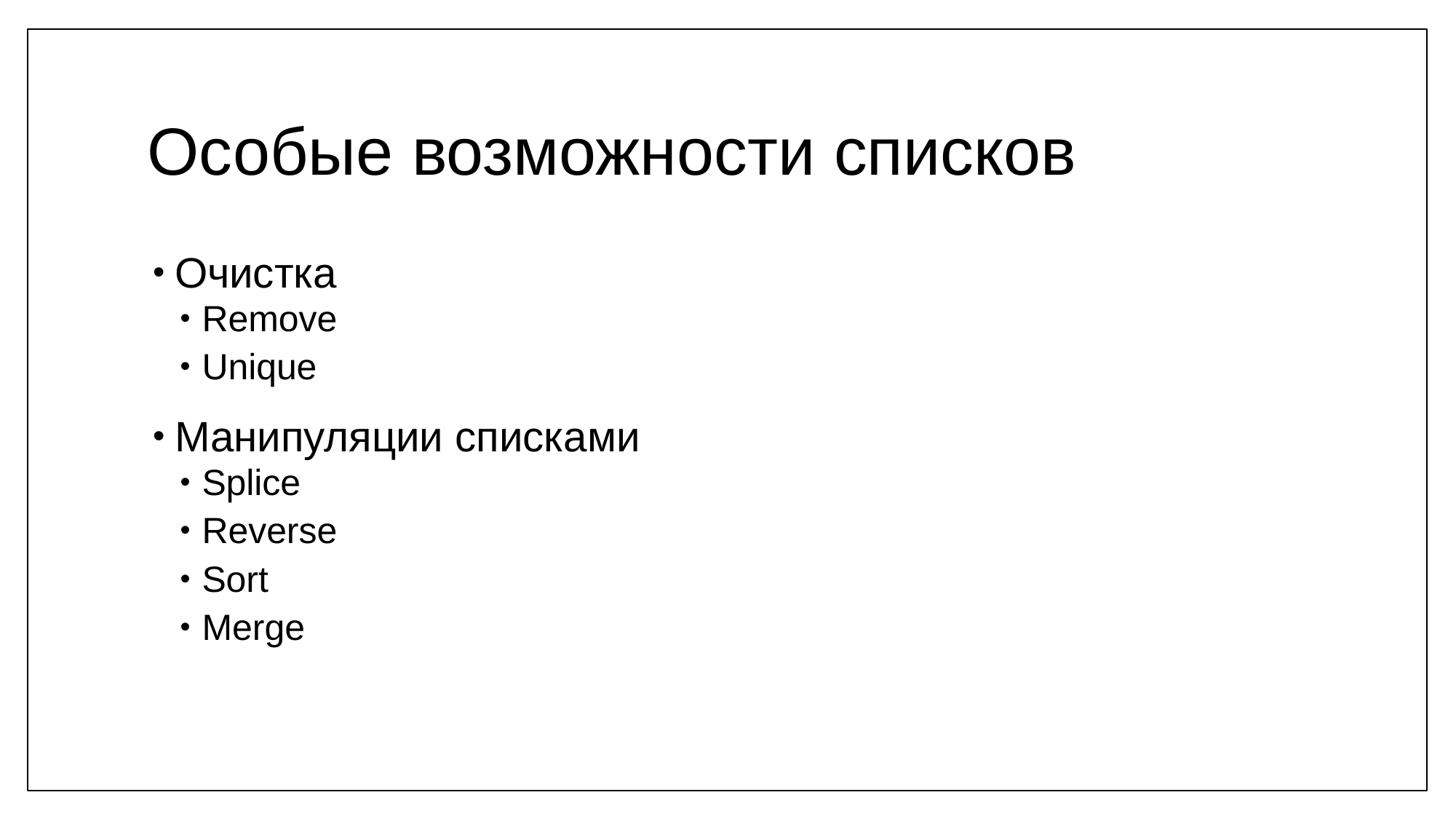

# Особые возможности списков
Очистка
Remove
Unique
Манипуляции списками
Splice
Reverse
Sort
Merge